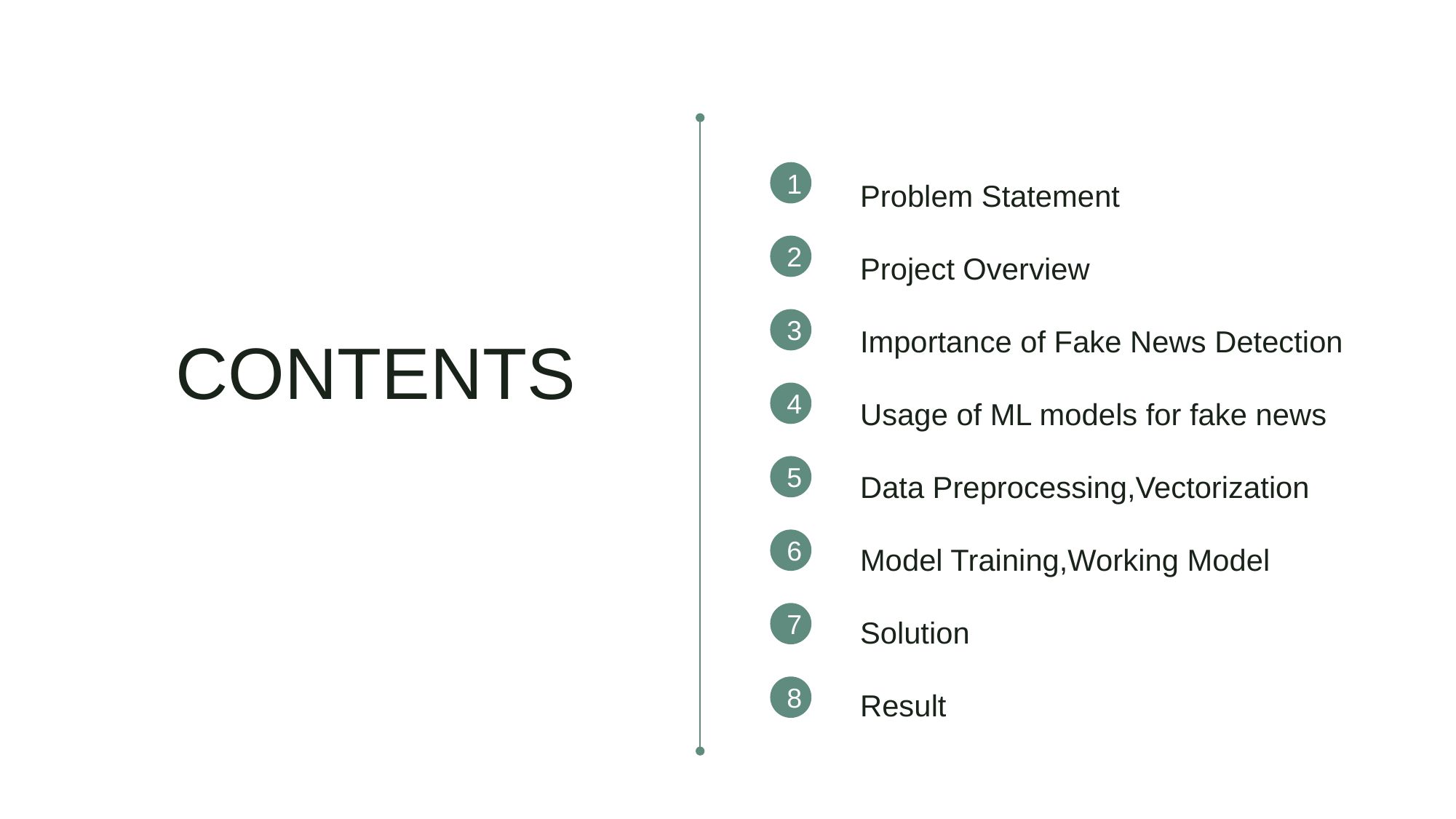

Problem Statement
Project Overview
Importance of Fake News Detection
Usage of ML models for fake news
Data Preprocessing,Vectorization
Model Training,Working Model
Solution
Result
1
2
3
4
5
6
7
8
CONTENTS